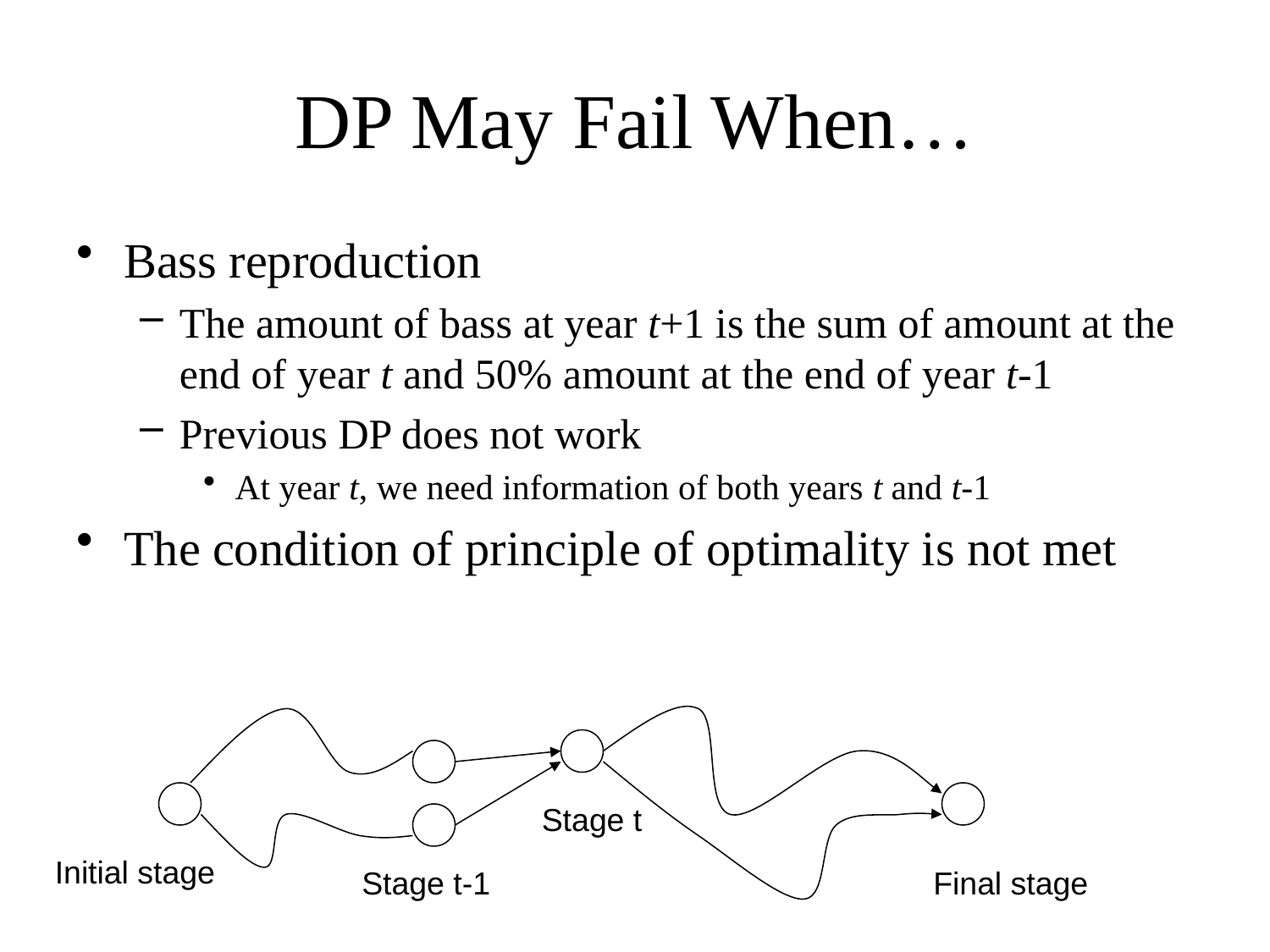

# DP May Fail When…
Bass reproduction
The amount of bass at year t+1 is the sum of amount at the end of year t and 50% amount at the end of year t-1
Previous DP does not work
At year t, we need information of both years t and t-1
The condition of principle of optimality is not met

Stage t

Initial stage
Stage t-1
Final stage